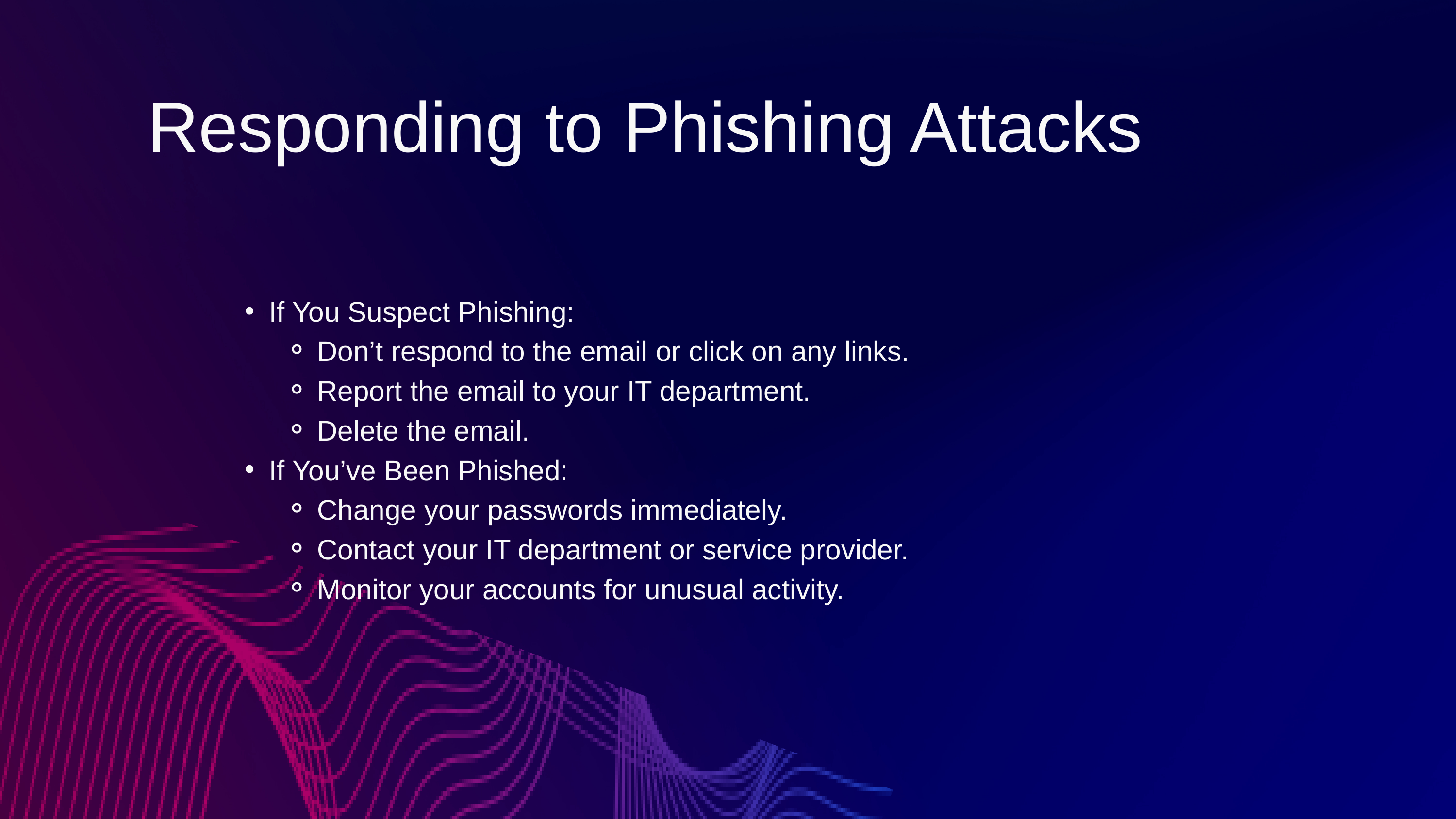

Responding to Phishing Attacks

If You Suspect Phishing:
Don’t respond to the email or click on any links.
Report the email to your IT department.
Delete the email.
If You’ve Been Phished:
Change your passwords immediately.
Contact your IT department or service provider.
Monitor your accounts for unusual activity.